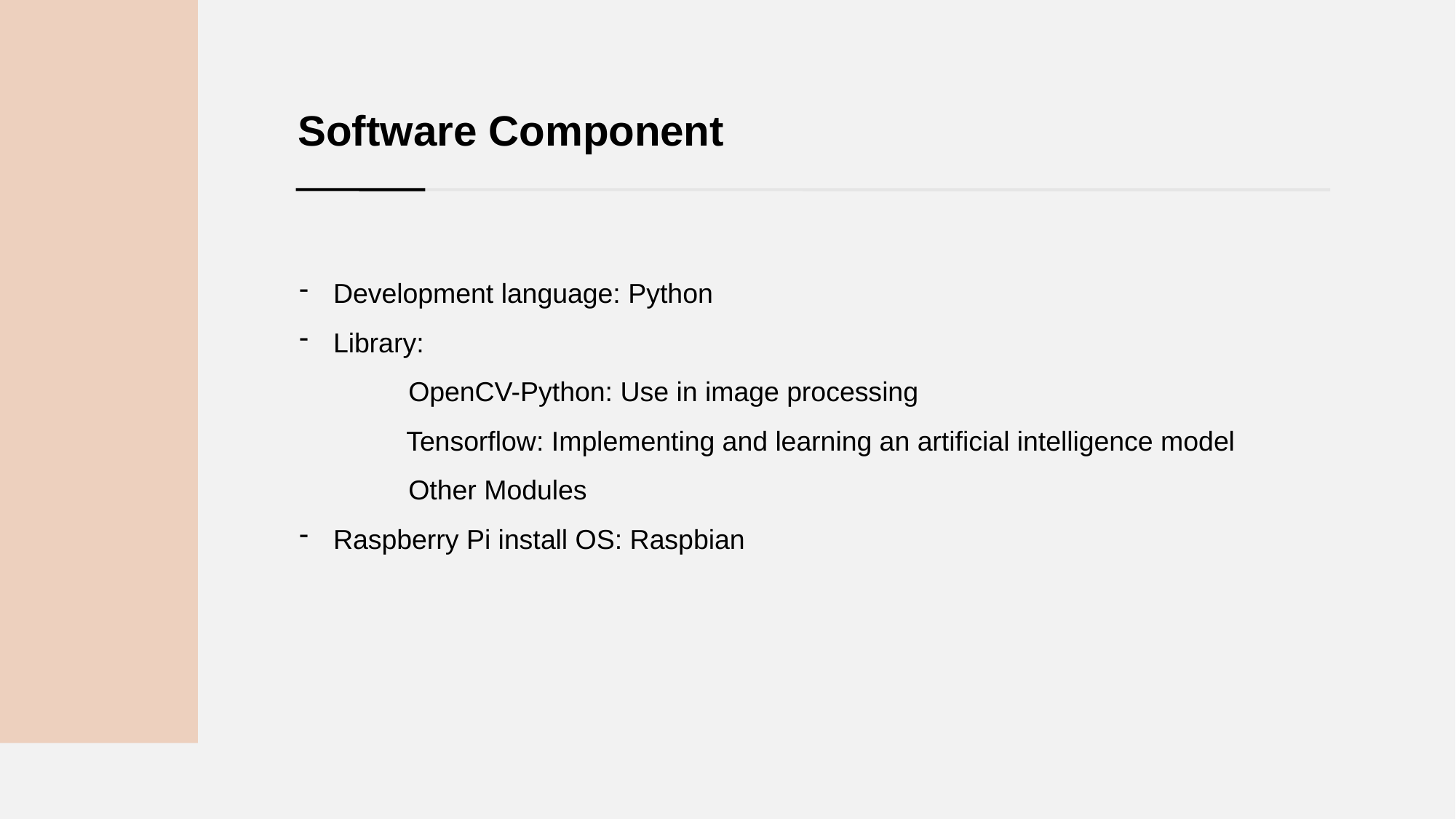

Software Component

Development language: Python
Library:
	OpenCV-Python: Use in image processing
              Tensorflow: Implementing and learning an artificial intelligence model
	Other Modules
Raspberry Pi install OS: Raspbian